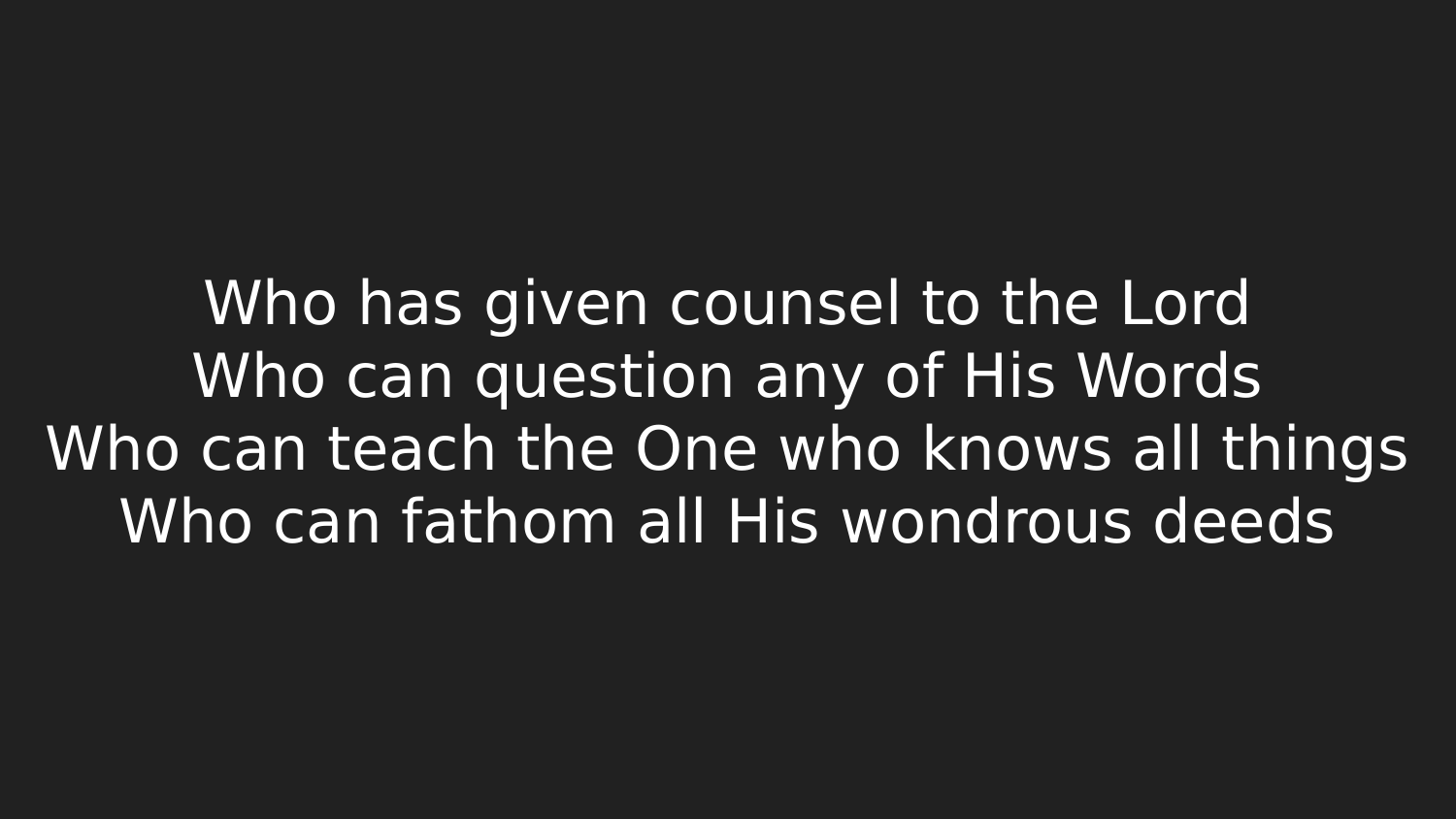

# Who has given counsel to the Lord
Who can question any of His Words
Who can teach the One who knows all things
Who can fathom all His wondrous deeds